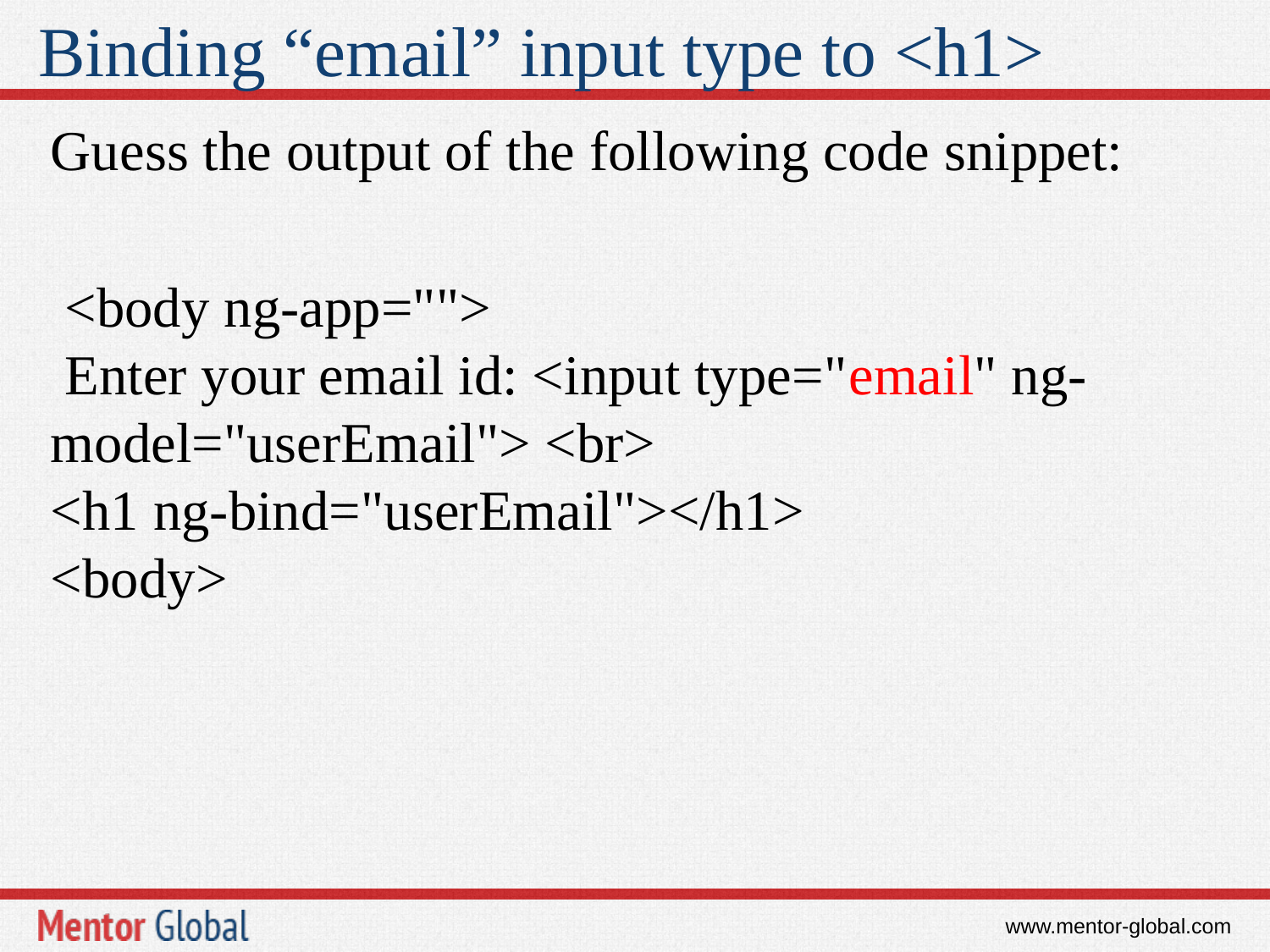

# Binding “email” input type to <h1>
Guess the output of the following code snippet:

 <body ng-app="">
 Enter your email id: <input type="email" ng-model="userEmail"> <br>
<h1 ng-bind="userEmail"></h1>
<body>